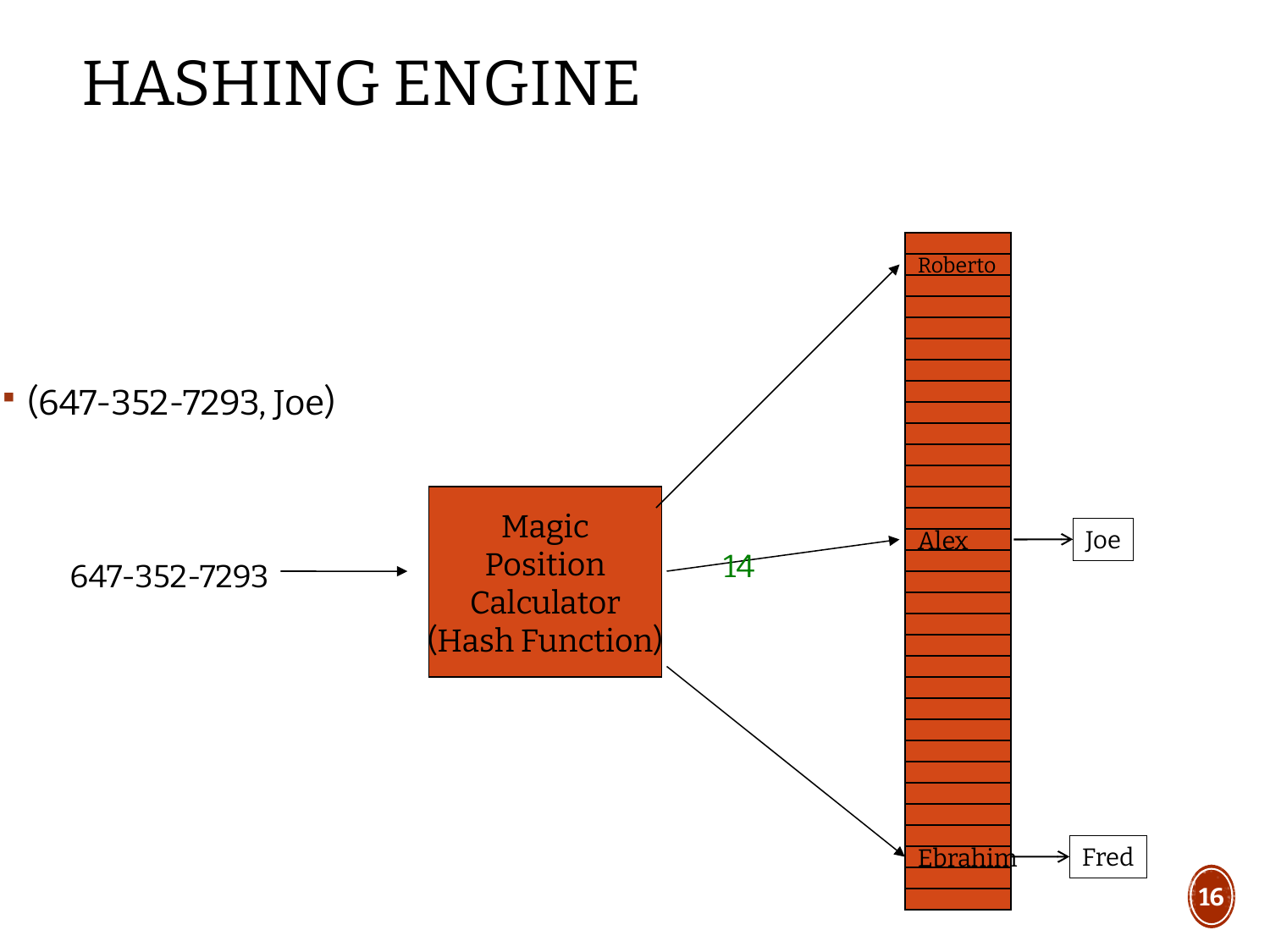

# Hashing Engine

(647-352-7293, Joe)

Roberto

Magic
Position
Calculator
(Hash Function)

Joe

Alex

14
647-352-7293

Fred
Ebrahim

16